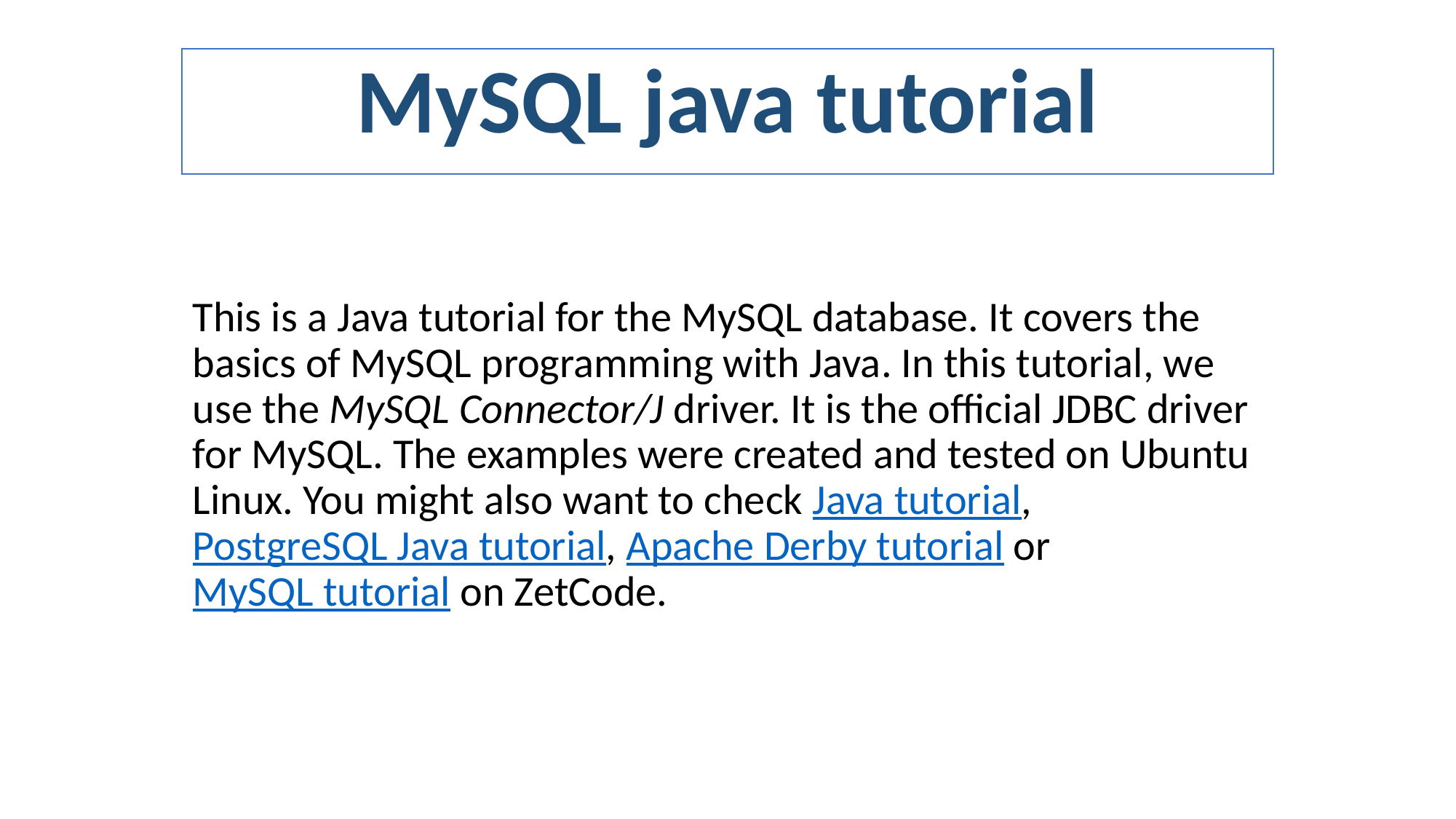

# MySQL java tutorial
This is a Java tutorial for the MySQL database. It covers the basics of MySQL programming with Java. In this tutorial, we use the MySQL Connector/J driver. It is the official JDBC driver for MySQL. The examples were created and tested on Ubuntu Linux. You might also want to check Java tutorial, PostgreSQL Java tutorial, Apache Derby tutorial or MySQL tutorial on ZetCode.